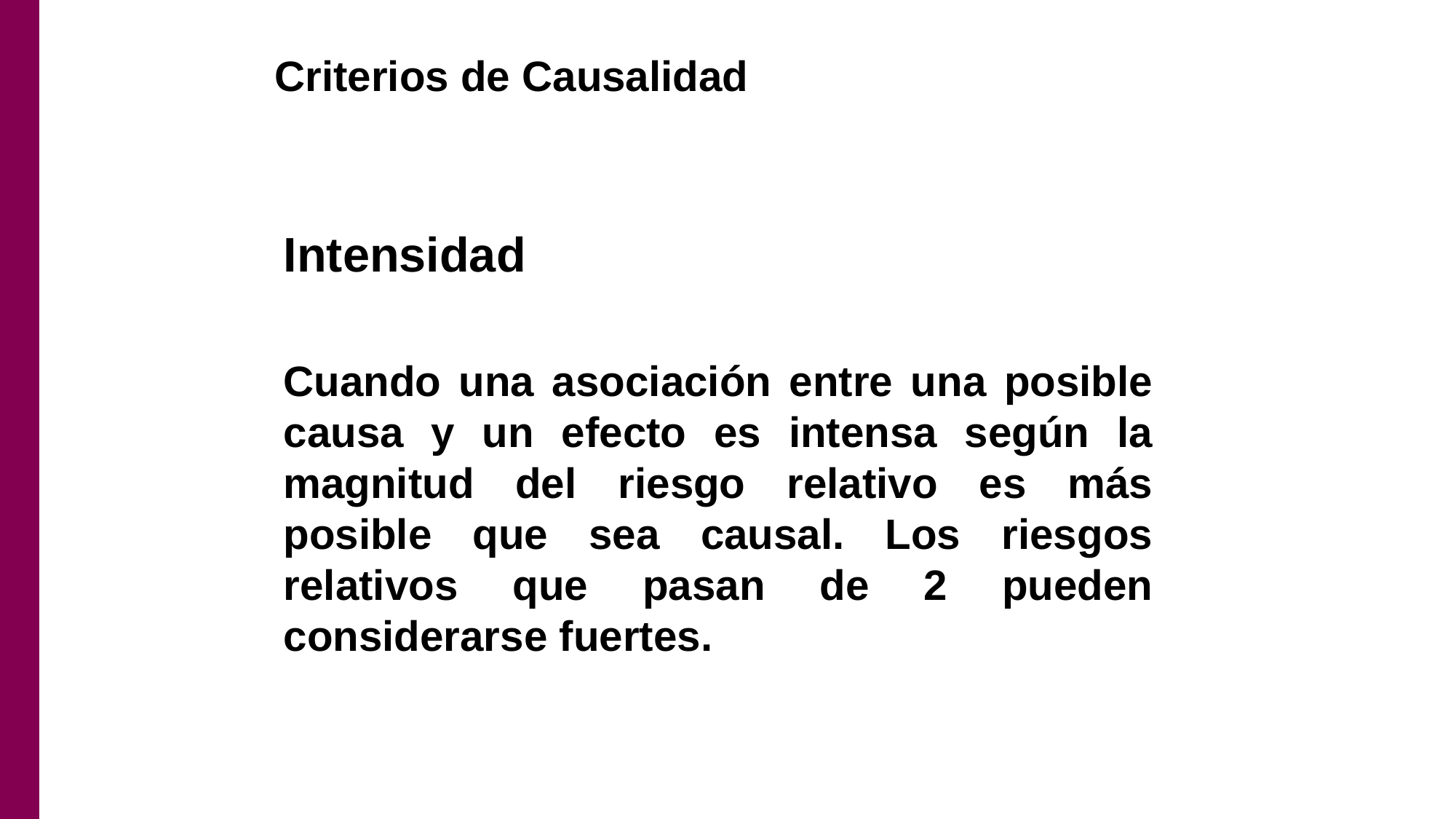

# Criterios de Causalidad
Intensidad
Cuando una asociación entre una posible causa y un efecto es intensa según la magnitud del riesgo relativo es más posible que sea causal. Los riesgos relativos que pasan de 2 pueden considerarse fuertes.